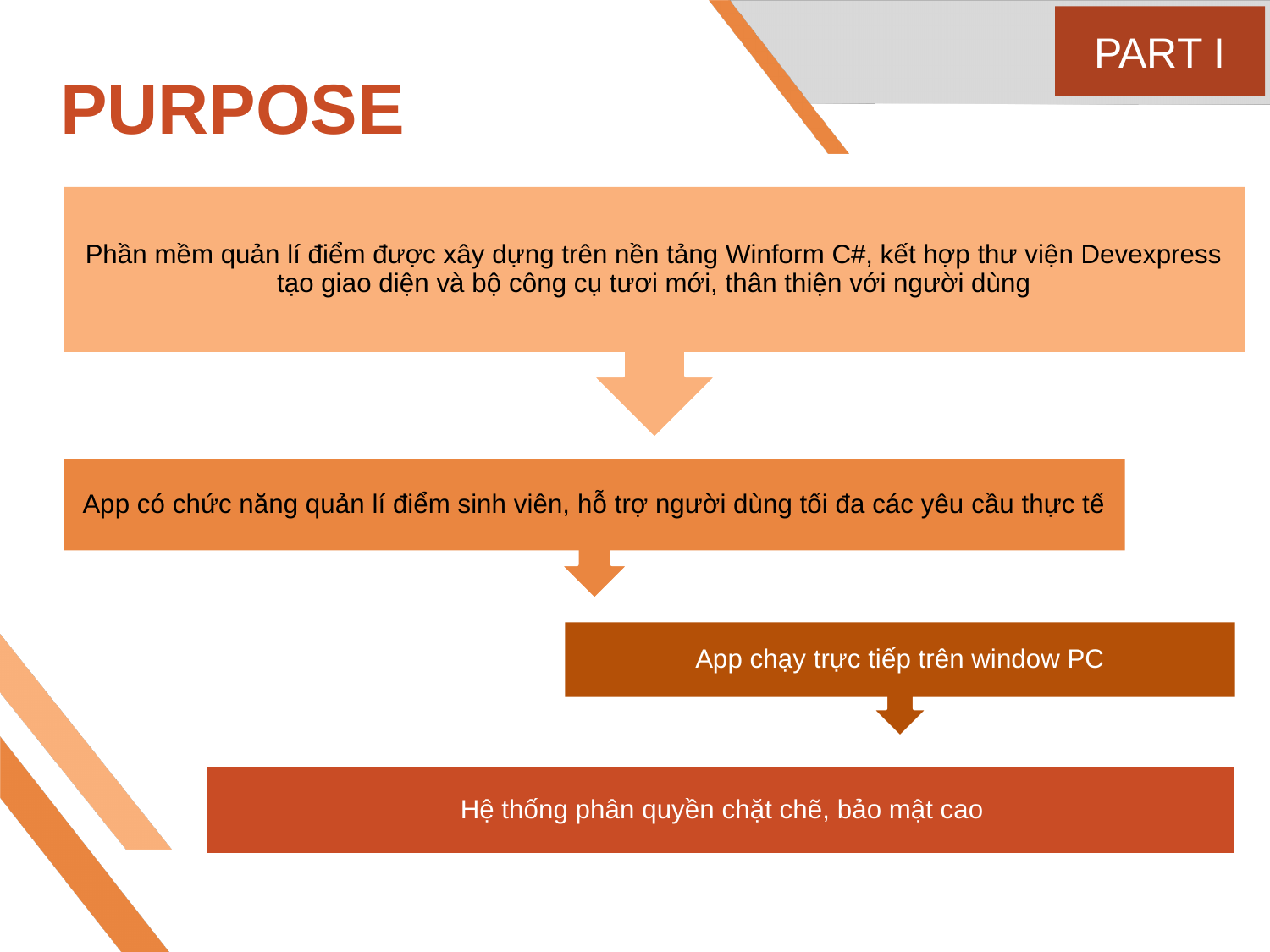

PART I
# PURPOSE

Phần mềm quản lí điểm được xây dựng trên nền tảng Winform C#, kết hợp thư viện Devexpress tạo giao diện và bộ công cụ tươi mới, thân thiện với người dùng

App có chức năng quản lí điểm sinh viên, hỗ trợ người dùng tối đa các yêu cầu thực tế

App chạy trực tiếp trên window PC

Hệ thống phân quyền chặt chẽ, bảo mật cao